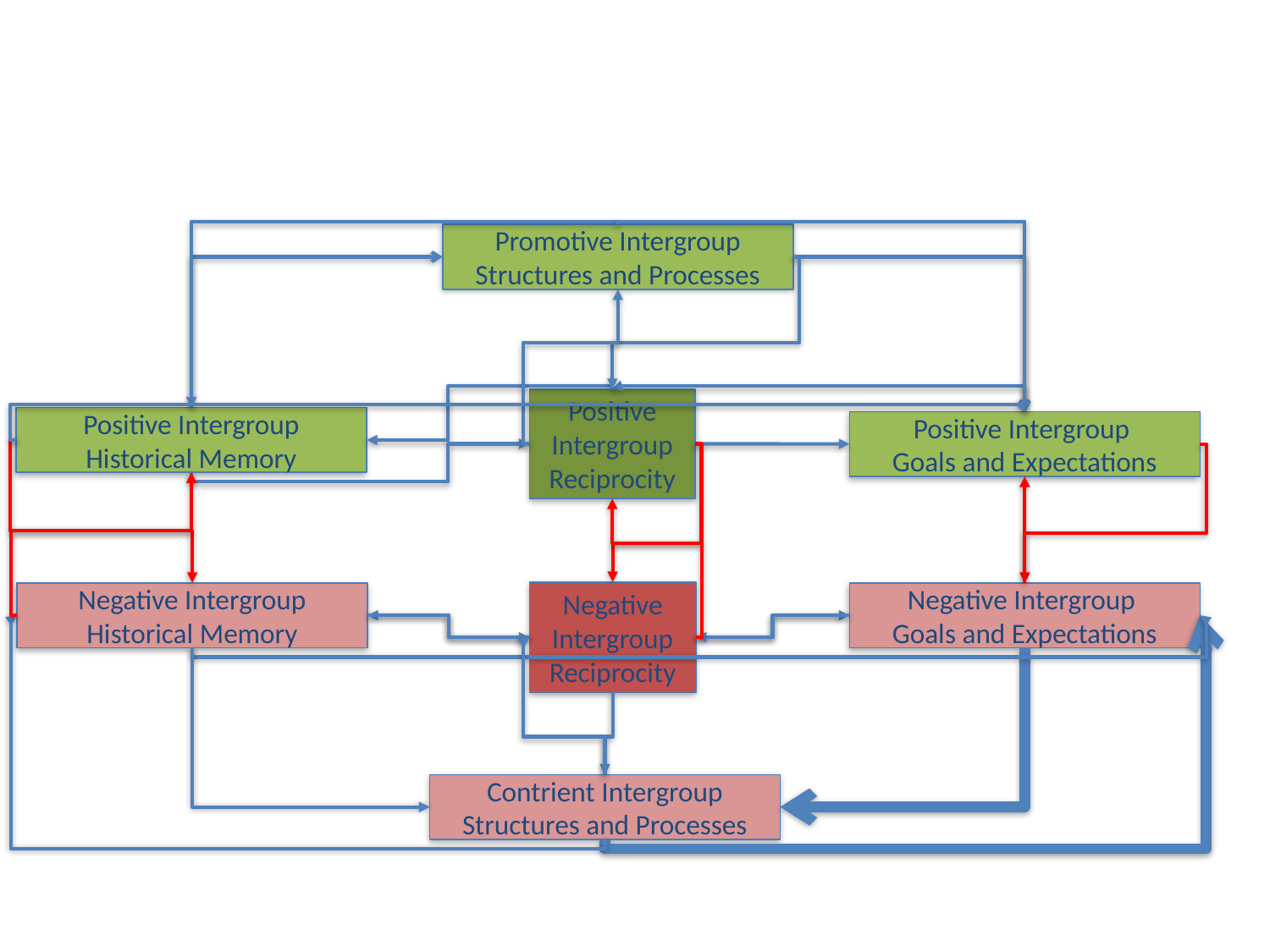

Promotive Intergroup Structures and Processes
Positive Intergroup Reciprocity
Positive Intergroup Historical Memory
Positive Intergroup
Goals and Expectations
Negative Intergroup Reciprocity
Negative Intergroup Historical Memory
Negative Intergroup
Goals and Expectations
Contrient Intergroup Structures and Processes